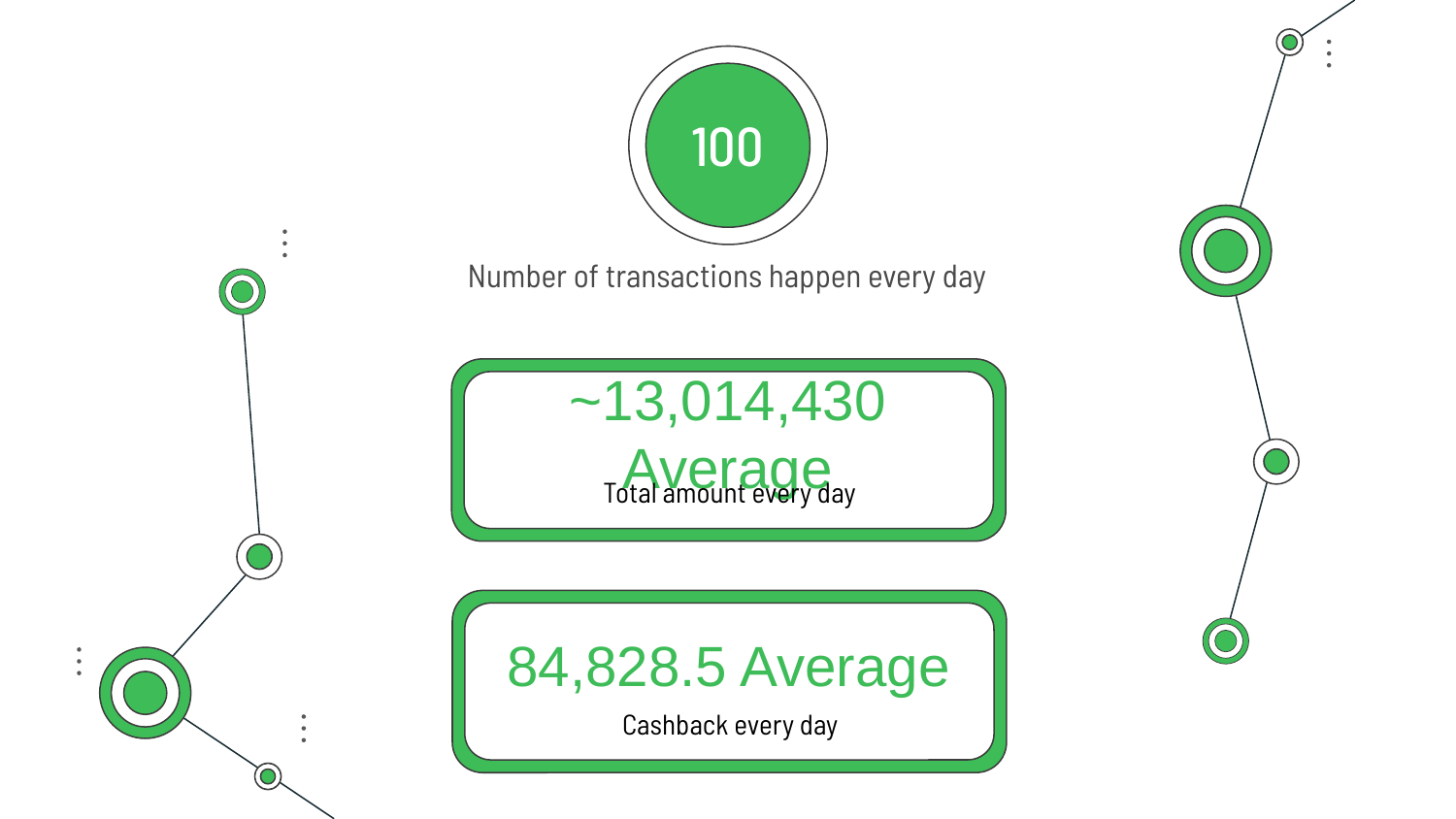

100
Number of transactions happen every day

~13,014,430 Average
Total amount every day

84,828.5 Average
Cashback every day